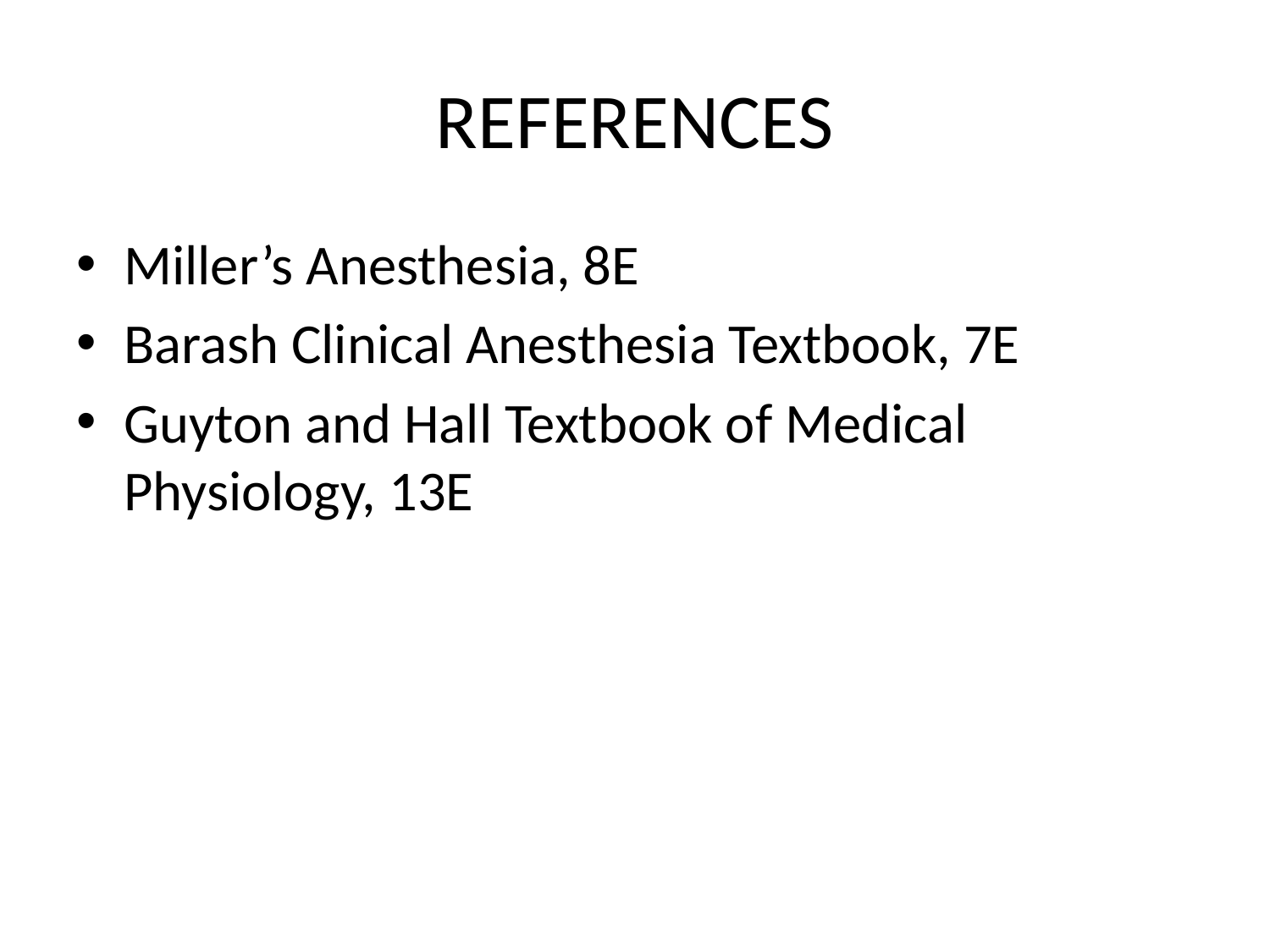

# REFERENCES
Miller’s Anesthesia, 8E
Barash Clinical Anesthesia Textbook, 7E
Guyton and Hall Textbook of Medical Physiology, 13E